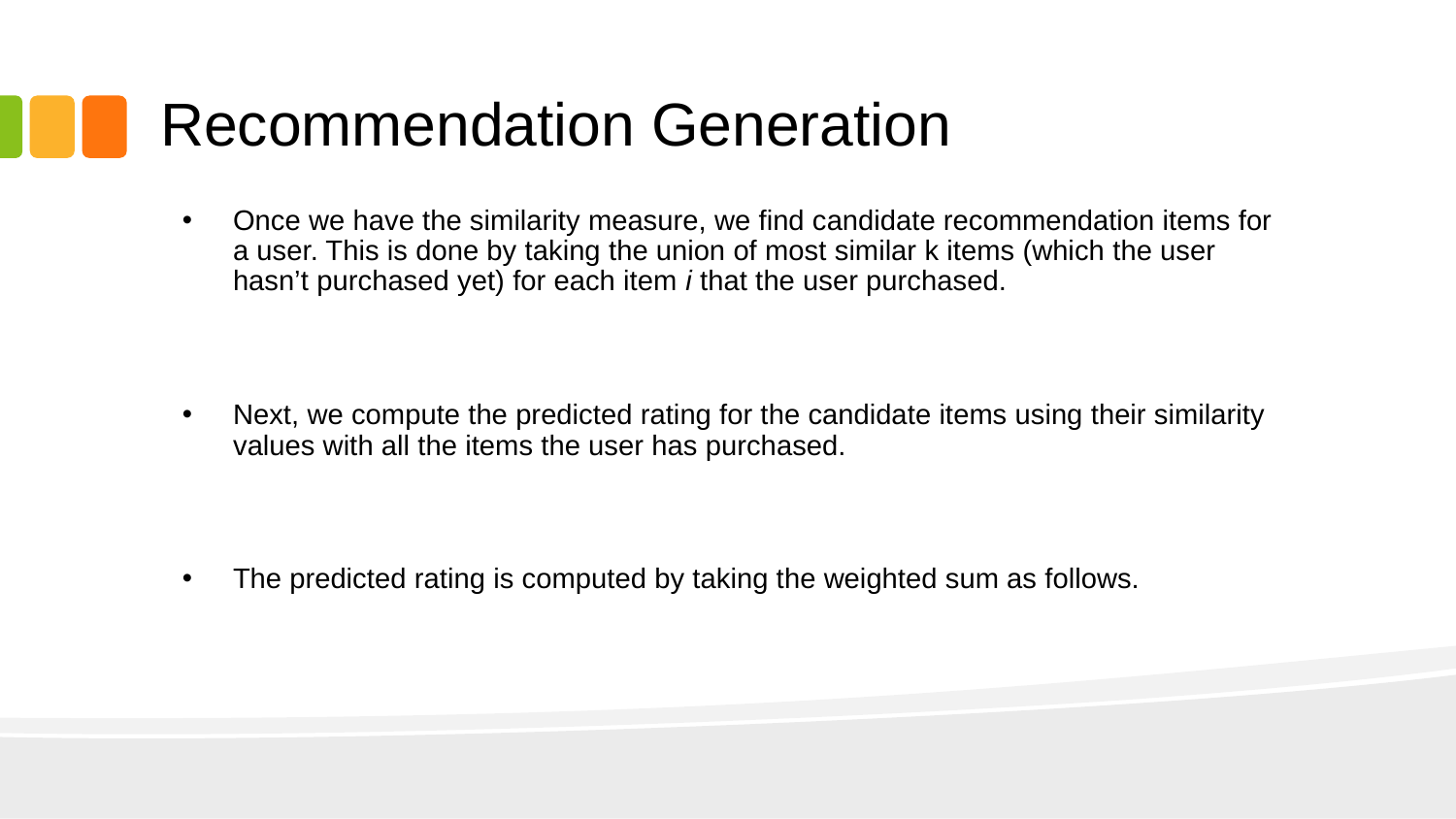

# Recommendation Generation
Once we have the similarity measure, we find candidate recommendation items for a user. This is done by taking the union of most similar k items (which the user hasn’t purchased yet) for each item i that the user purchased.

Next, we compute the predicted rating for the candidate items using their similarity values with all the items the user has purchased.

The predicted rating is computed by taking the weighted sum as follows.